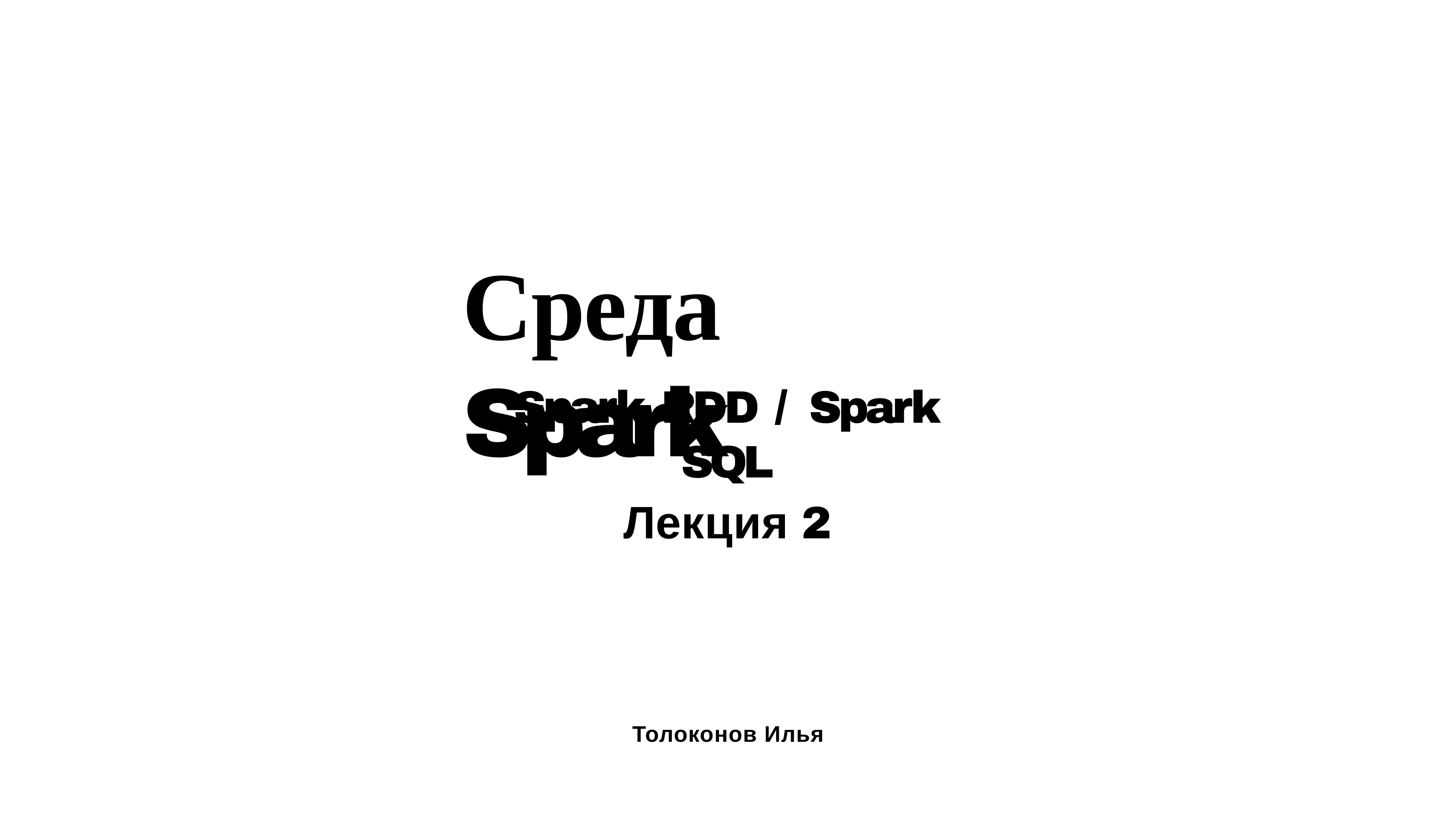

# Среда Spark
Spark RDD / Spark SQL
Лекция 2
Толоконов Илья